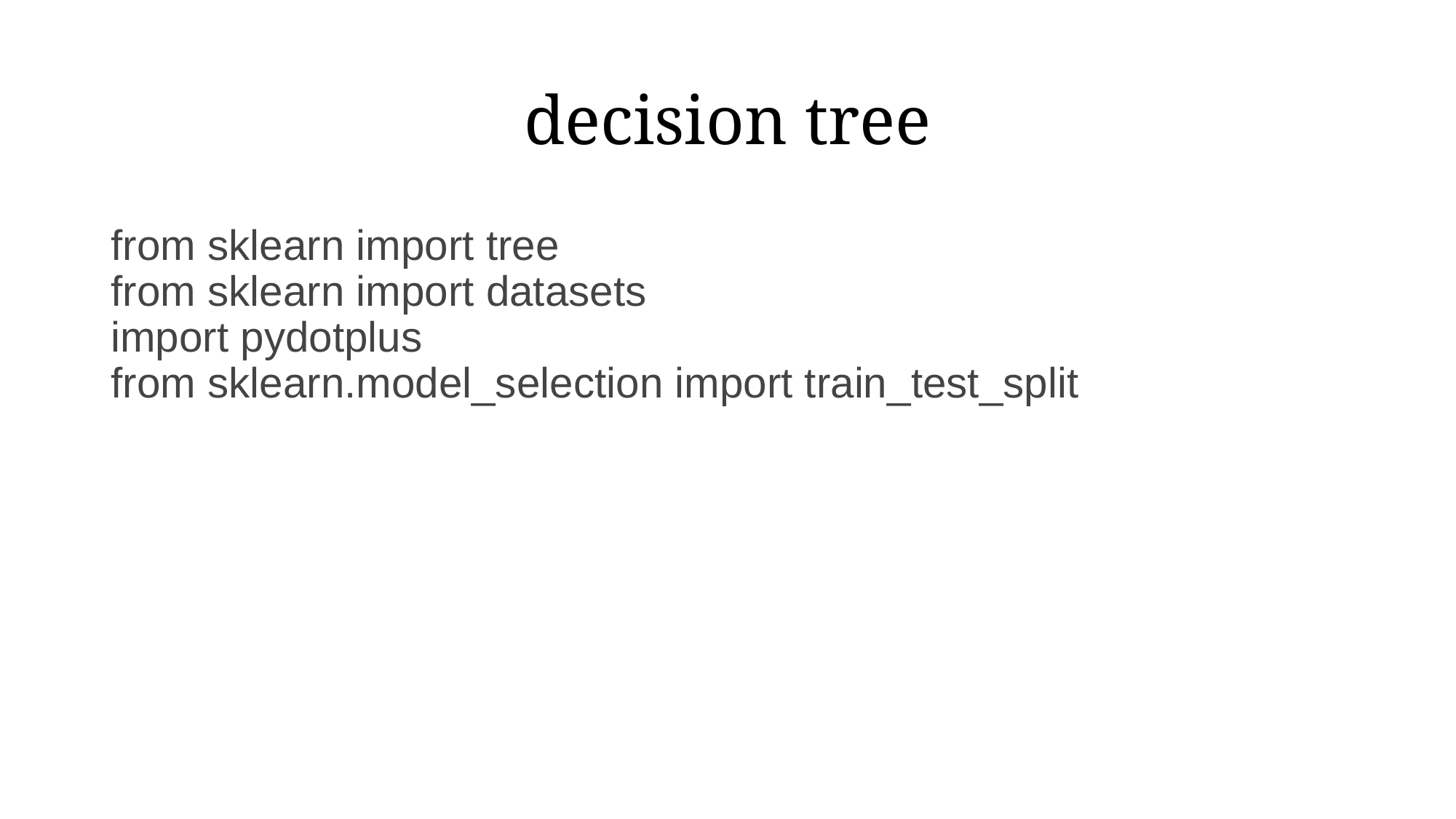

# decision tree
from sklearn import tree
from sklearn import datasets
import pydotplus
from sklearn.model_selection import train_test_split